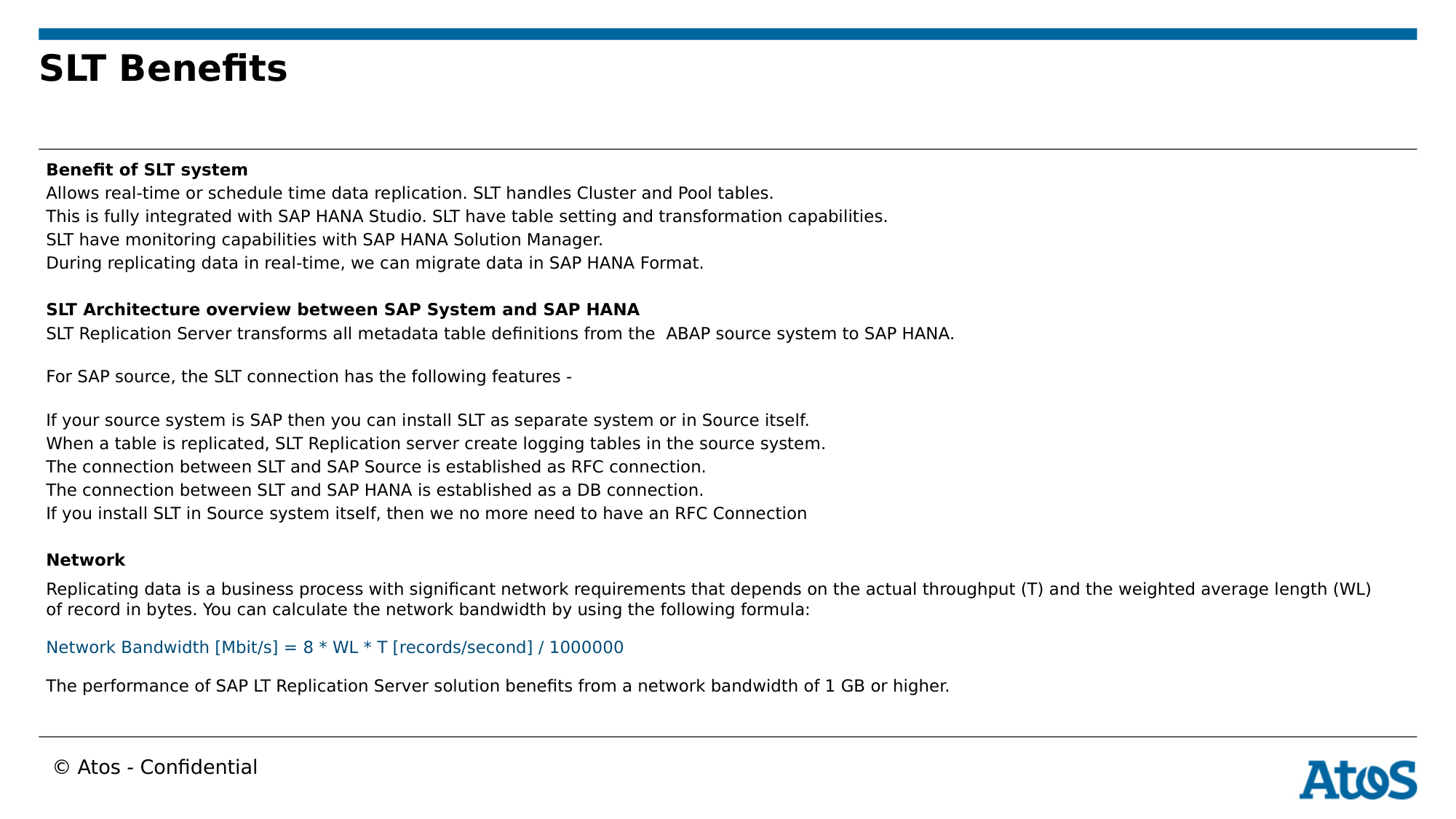

# SLT Benefits
Benefit of SLT system
Allows real-time or schedule time data replication. SLT handles Cluster and Pool tables.
This is fully integrated with SAP HANA Studio. SLT have table setting and transformation capabilities.
SLT have monitoring capabilities with SAP HANA Solution Manager.
During replicating data in real-time, we can migrate data in SAP HANA Format.

SLT Architecture overview between SAP System and SAP HANA
SLT Replication Server transforms all metadata table definitions from the  ABAP source system to SAP HANA.
For SAP source, the SLT connection has the following features -
If your source system is SAP then you can install SLT as separate system or in Source itself.
When a table is replicated, SLT Replication server create logging tables in the source system.
The connection between SLT and SAP Source is established as RFC connection.
The connection between SLT and SAP HANA is established as a DB connection.
If you install SLT in Source system itself, then we no more need to have an RFC Connection

Network
Replicating data is a business process with significant network requirements that depends on the actual throughput (T) and the weighted average length (WL) of record in bytes. You can calculate the network bandwidth by using the following formula:
Network Bandwidth [Mbit/s] = 8 * WL * T [records/second] / 1000000
The performance of SAP LT Replication Server solution benefits from a network bandwidth of 1 GB or higher.